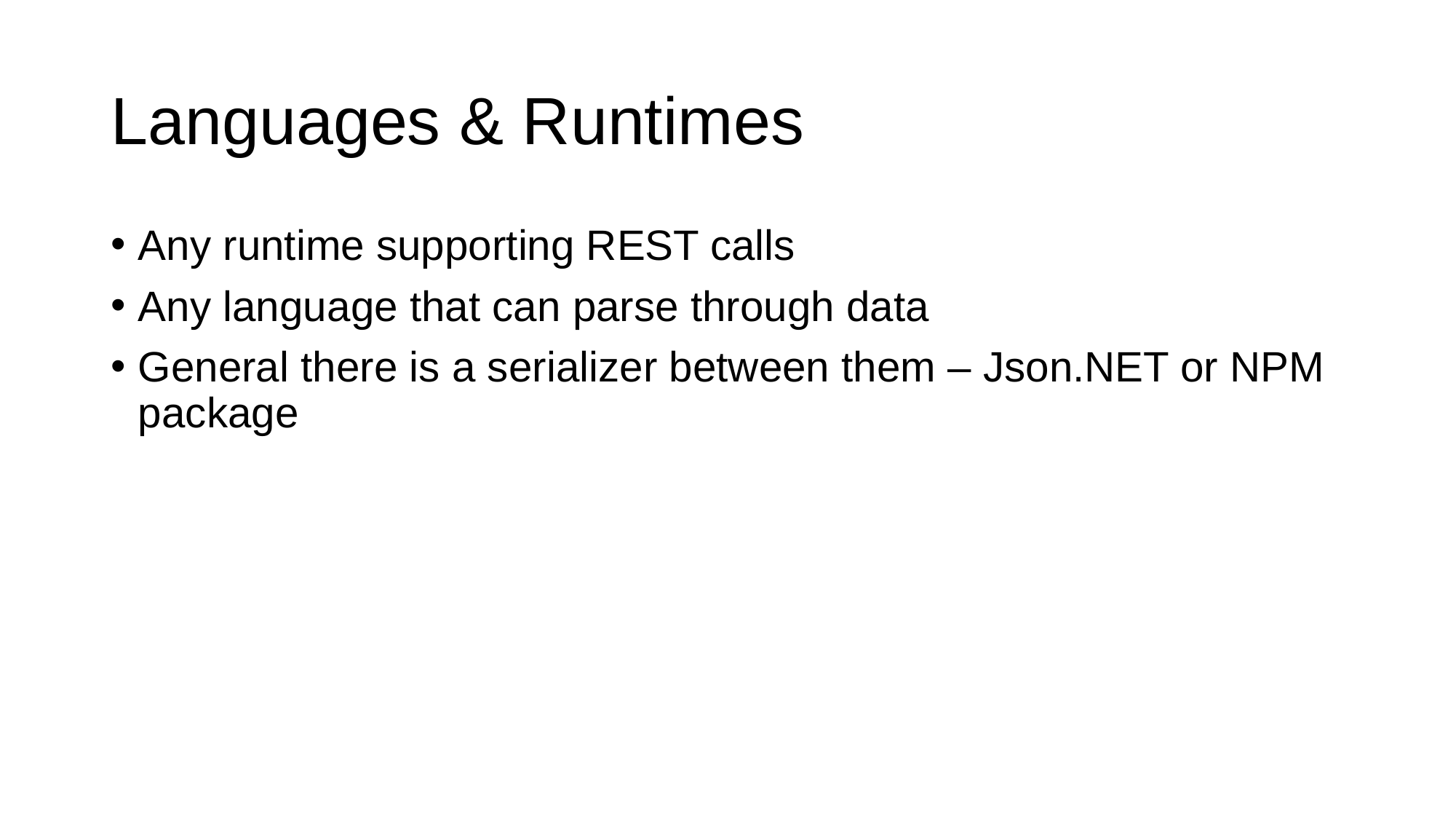

# Languages & Runtimes
Any runtime supporting REST calls
Any language that can parse through data
General there is a serializer between them – Json.NET or NPM package